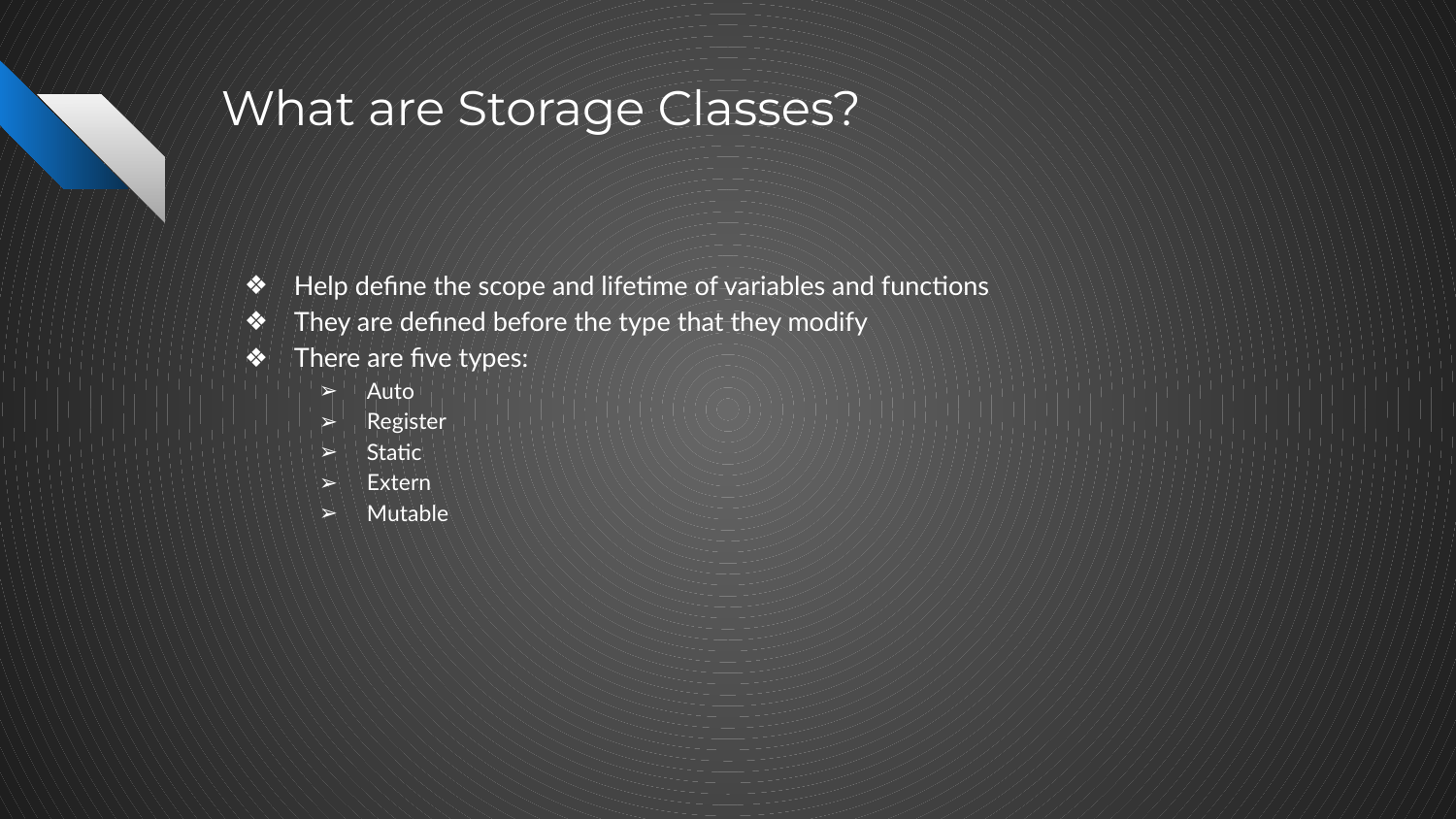

# What are Storage Classes?
Help define the scope and lifetime of variables and functions
They are defined before the type that they modify
There are five types:
Auto
Register
Static
Extern
Mutable